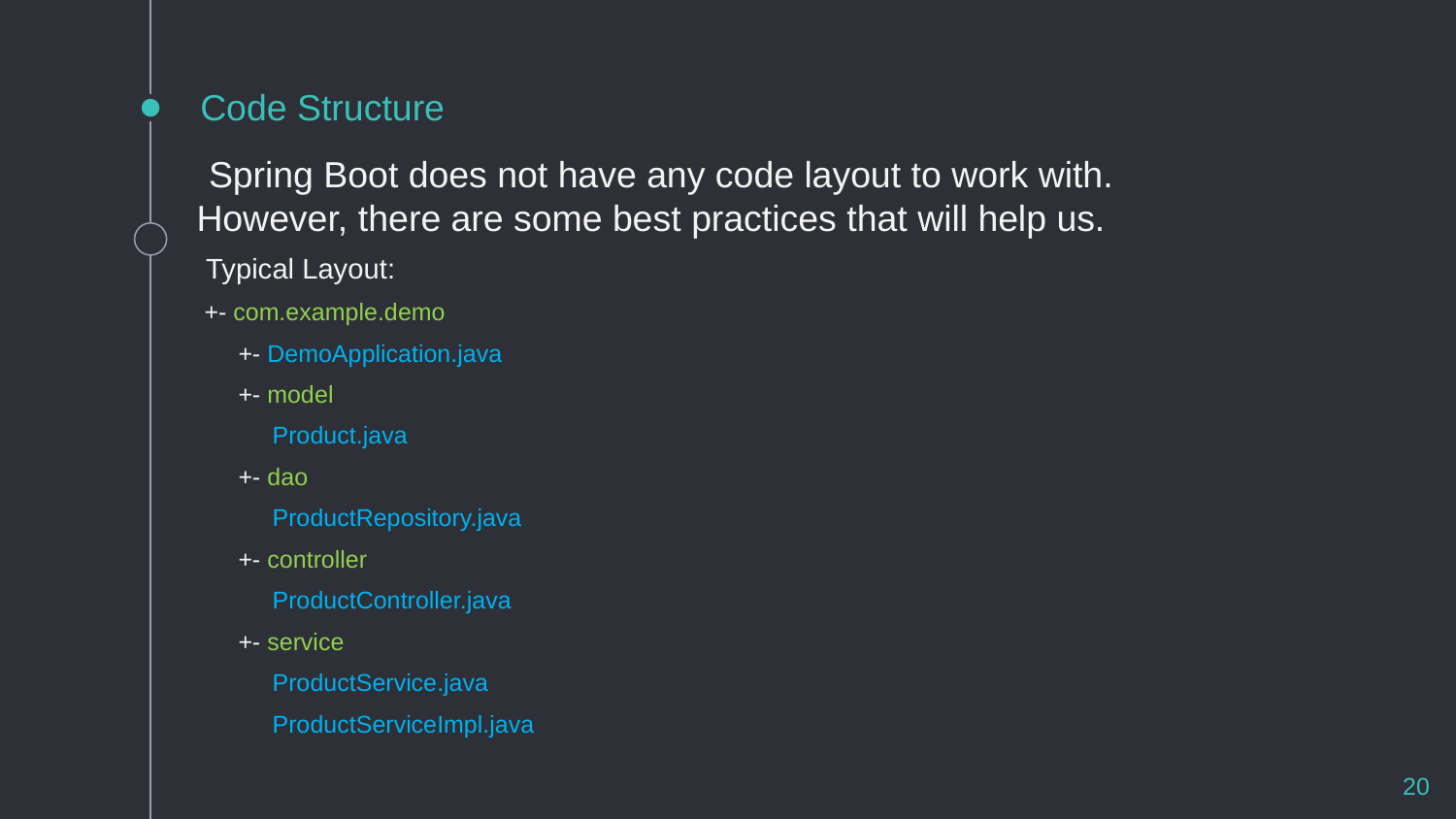

# Code Structure
Spring Boot does not have any code layout to work with. However, there are some best practices that will help us.
Typical Layout:
+- com.example.demo
     +- DemoApplication.java
     +- model
          Product.java
     +- dao
          ProductRepository.java
     +- controller
          ProductController.java
     +- service
          ProductService.java
          ProductServiceImpl.java
20